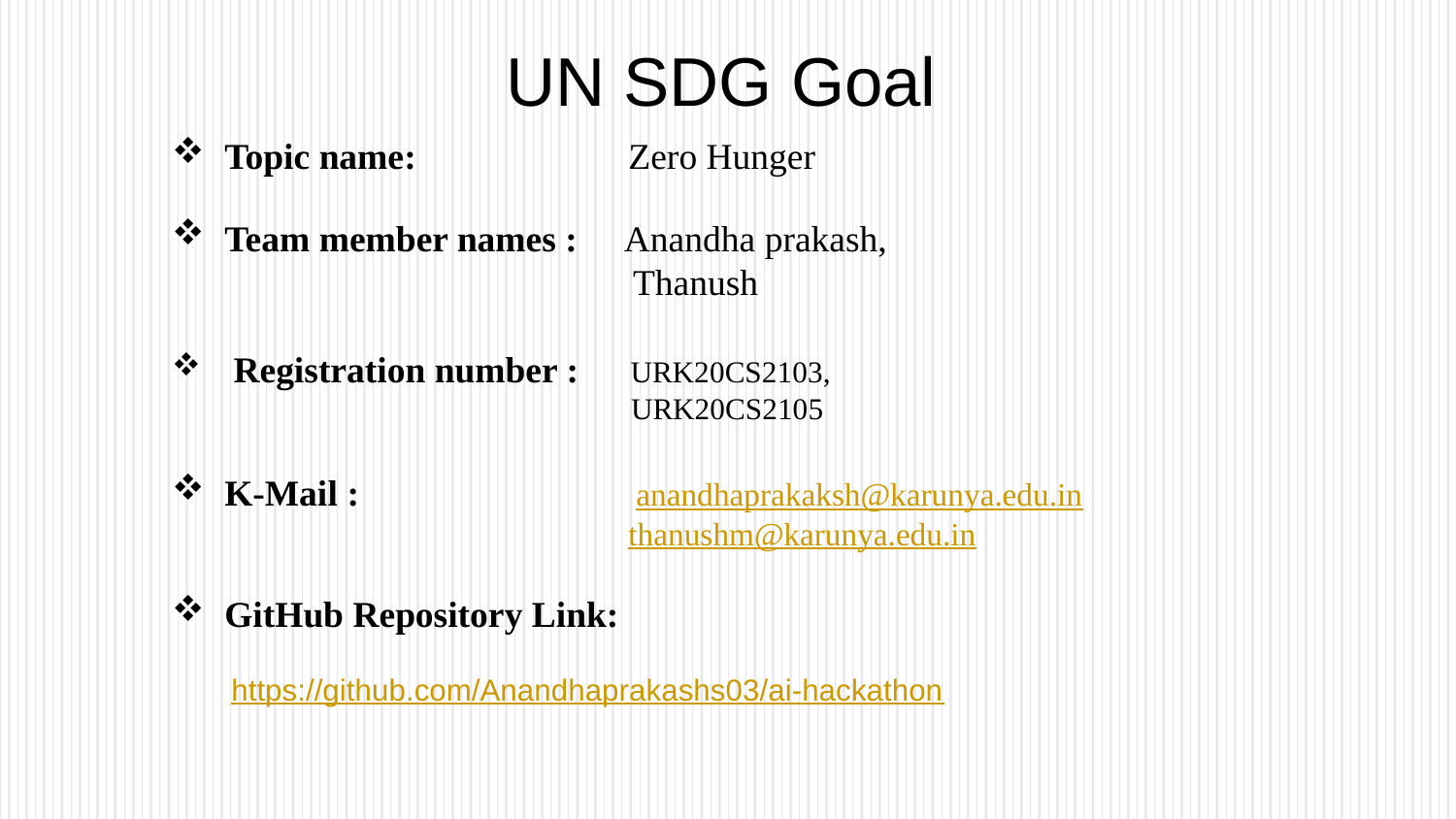

UN SDG Goal
Topic name:                       Zero Hunger

Team member names :     Anandha prakash,
                                                  Thanush

 Registration number :      URK20CS2103,
                                                             URK20CS2105

K-Mail :                              anandhaprakaksh@karunya.edu.in
                                                         thanushm@karunya.edu.in

GitHub Repository Link:

       https://github.com/Anandhaprakashs03/ai-hackathon